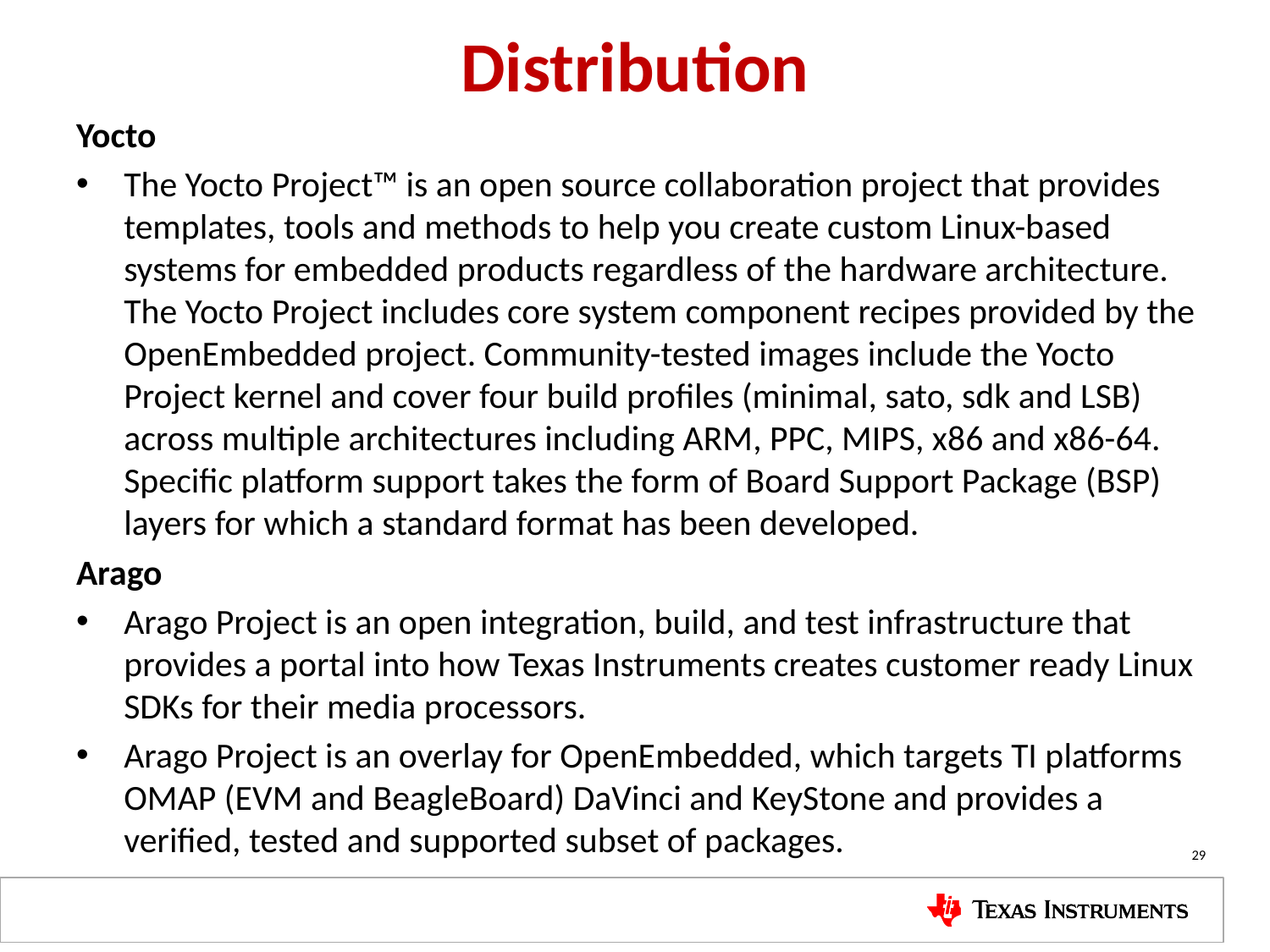

# Distribution
Yocto
The Yocto Project™ is an open source collaboration project that provides templates, tools and methods to help you create custom Linux-based systems for embedded products regardless of the hardware architecture. The Yocto Project includes core system component recipes provided by the OpenEmbedded project. Community-tested images include the Yocto Project kernel and cover four build profiles (minimal, sato, sdk and LSB) across multiple architectures including ARM, PPC, MIPS, x86 and x86-64. Specific platform support takes the form of Board Support Package (BSP) layers for which a standard format has been developed.
Arago
Arago Project is an open integration, build, and test infrastructure that provides a portal into how Texas Instruments creates customer ready Linux SDKs for their media processors.
Arago Project is an overlay for OpenEmbedded, which targets TI platforms OMAP (EVM and BeagleBoard) DaVinci and KeyStone and provides a verified, tested and supported subset of packages.

29